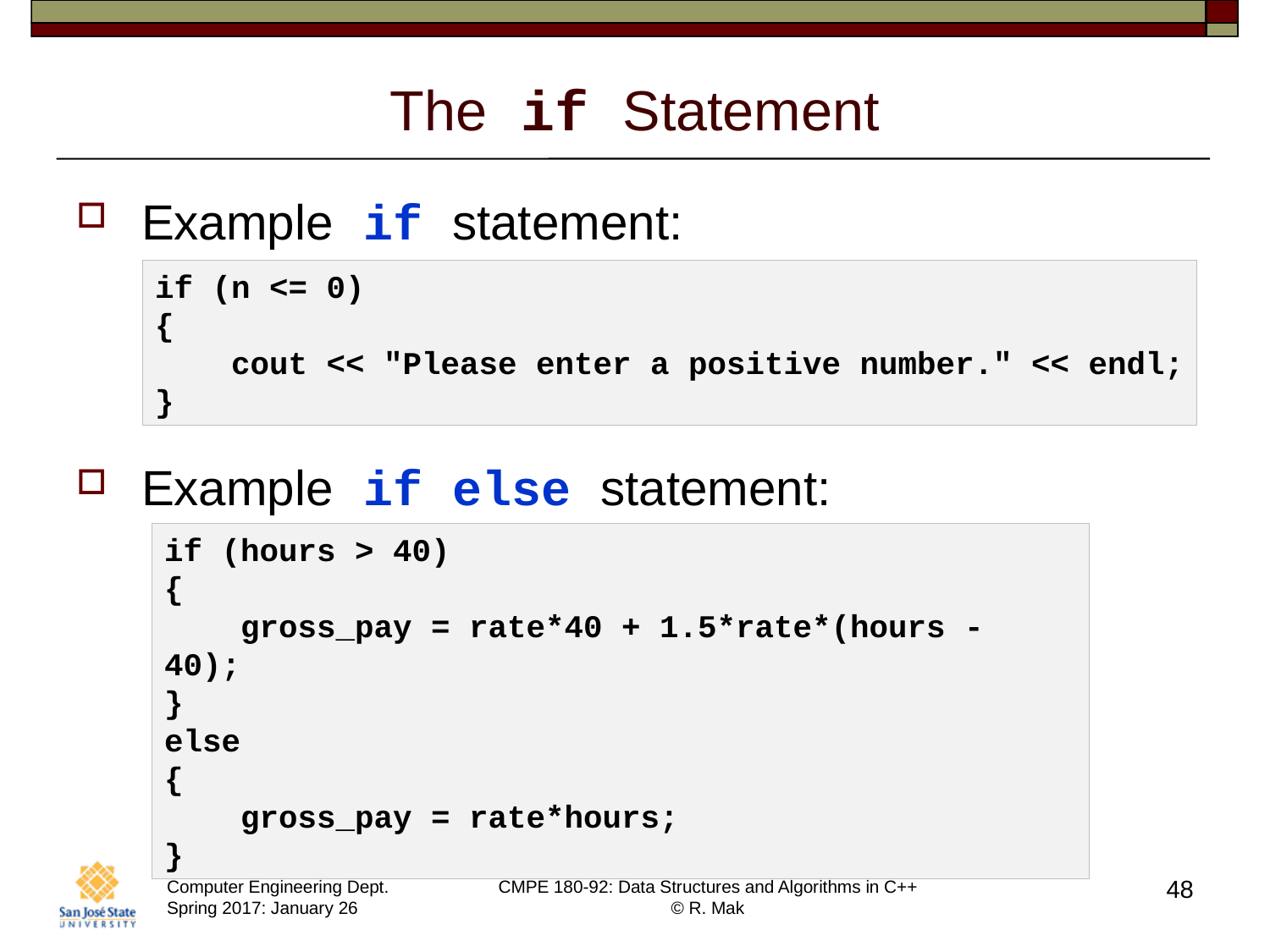

# The if Statement
Example if statement:

Example if else statement:
if (n <= 0)
{
    cout << "Please enter a positive number." << endl;
}
if (hours > 40)
{
    gross_pay = rate*40 + 1.5*rate*(hours - 40);
}
else
{
    gross_pay = rate*hours;
}
48